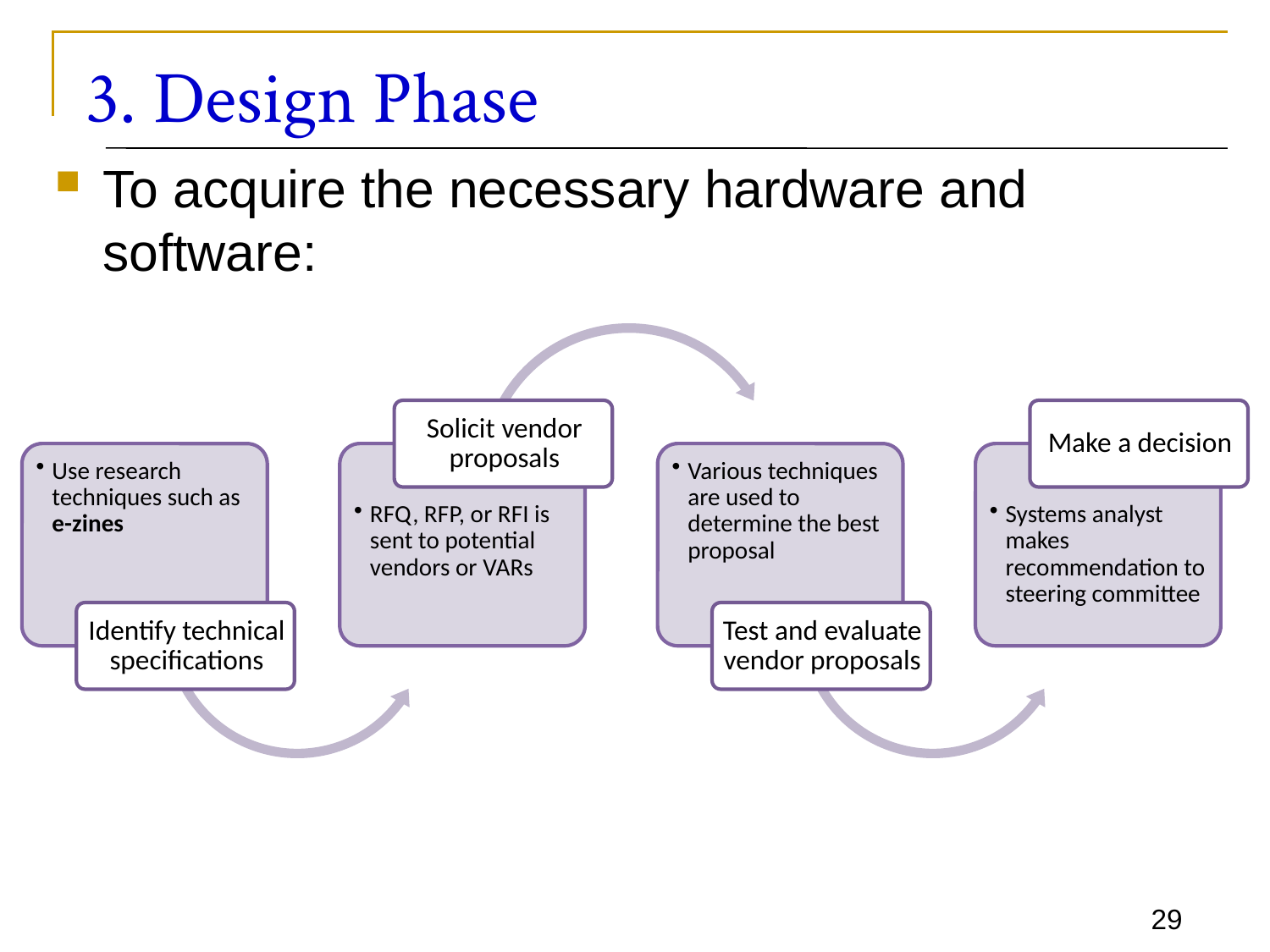

# 3. Design Phase
To acquire the necessary hardware and software:
Use research techniques such as e-zines
Identify technical specifications
RFQ, RFP, or RFI is sent to potential vendors or VARs
Solicit vendor proposals
Various techniques are used to determine the best proposal
Test and evaluate vendor proposals
Systems analyst makes recommendation to steering committee
Make a decision